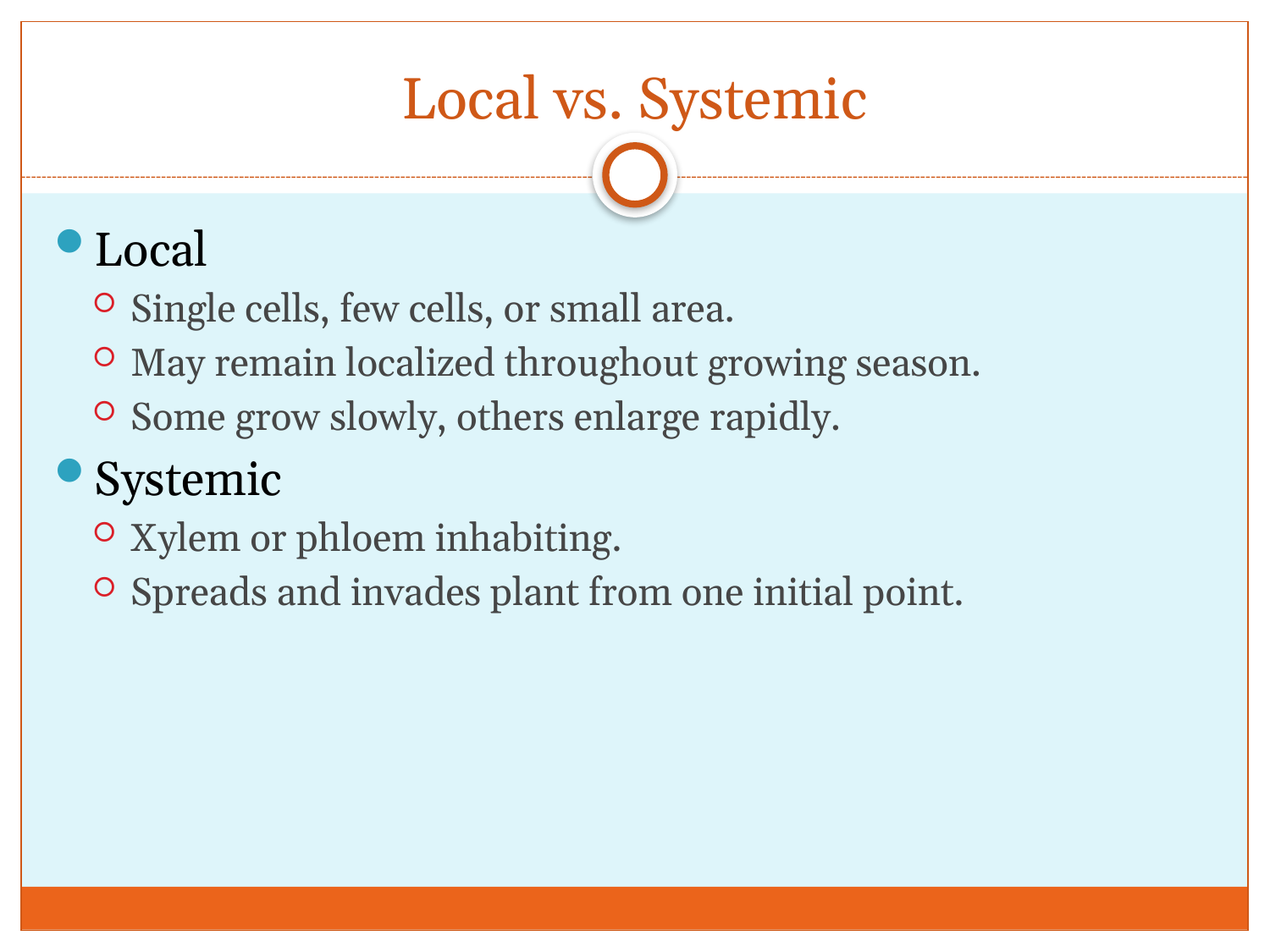

# Local vs. Systemic
Local
Single cells, few cells, or small area.
May remain localized throughout growing season.
Some grow slowly, others enlarge rapidly.
Systemic
Xylem or phloem inhabiting.
Spreads and invades plant from one initial point.